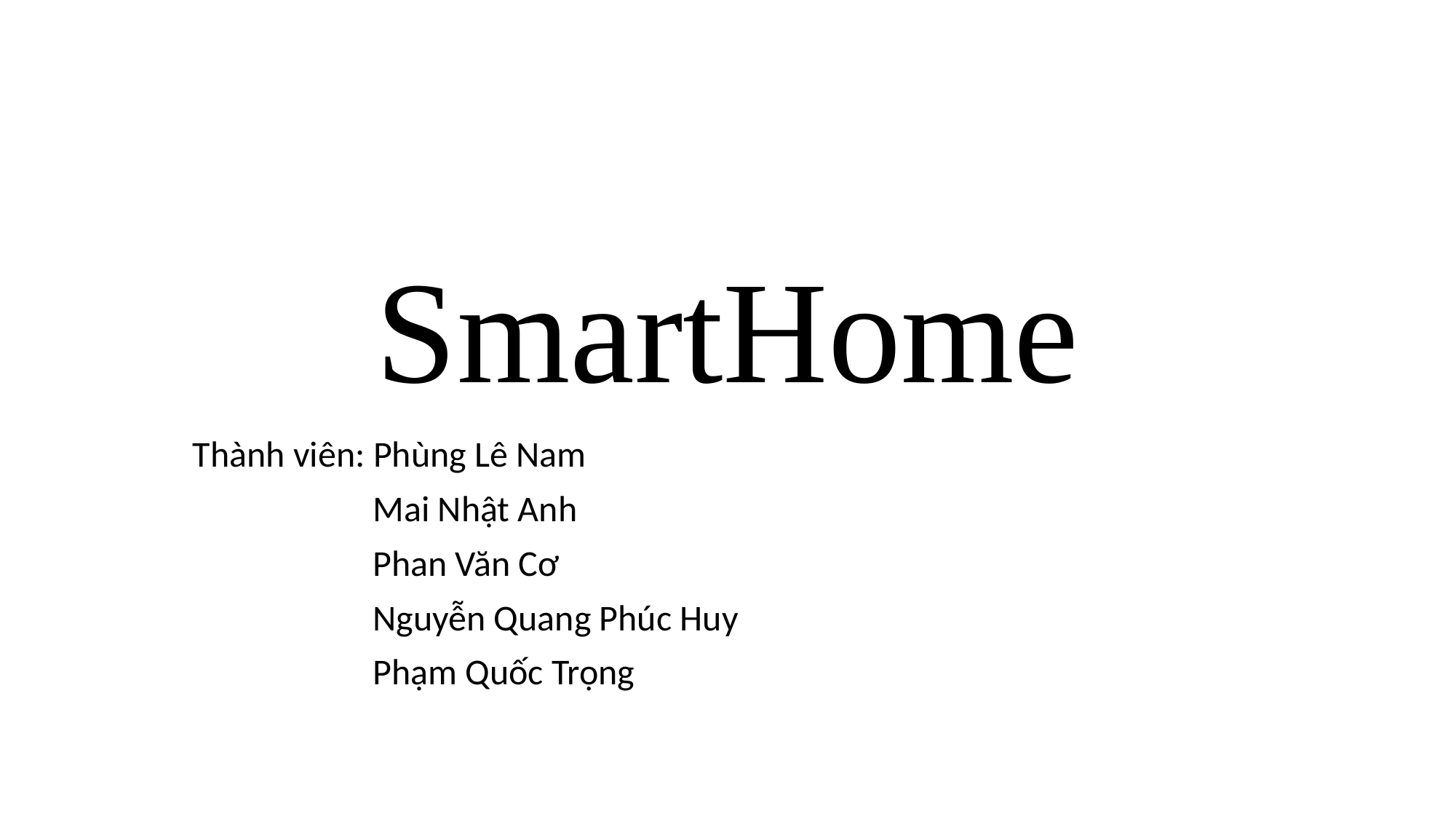

# SmartHome
Thành viên: Phùng Lê Nam
                      Mai Nhật Anh
                      Phan Văn Cơ
                      Nguyễn Quang Phúc Huy
                      Phạm Quốc Trọng